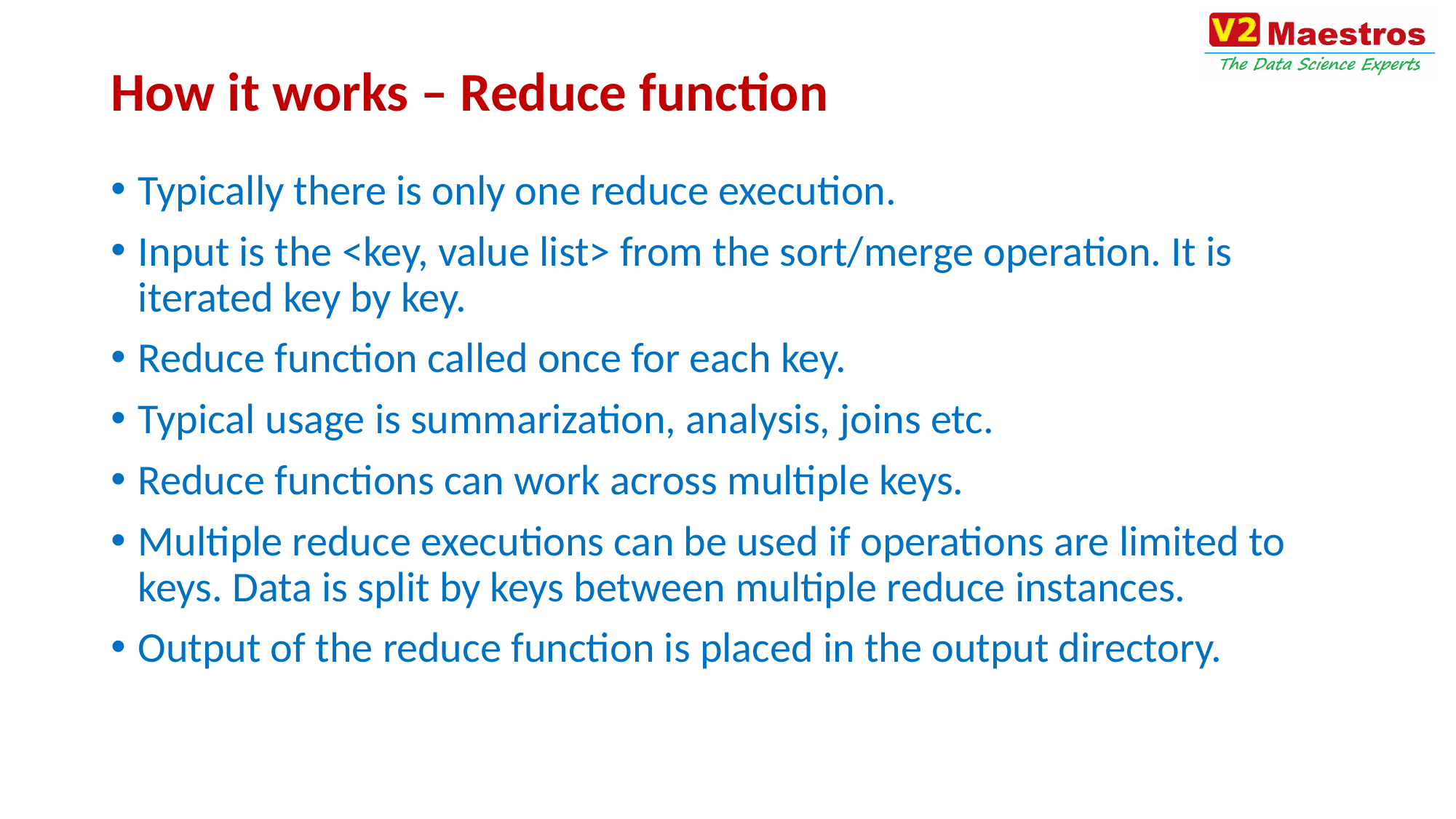

# How it works – Reduce function
Typically there is only one reduce execution.
Input is the <key, value list> from the sort/merge operation. It is iterated key by key.
Reduce function called once for each key.
Typical usage is summarization, analysis, joins etc.
Reduce functions can work across multiple keys.
Multiple reduce executions can be used if operations are limited to keys. Data is split by keys between multiple reduce instances.
Output of the reduce function is placed in the output directory.